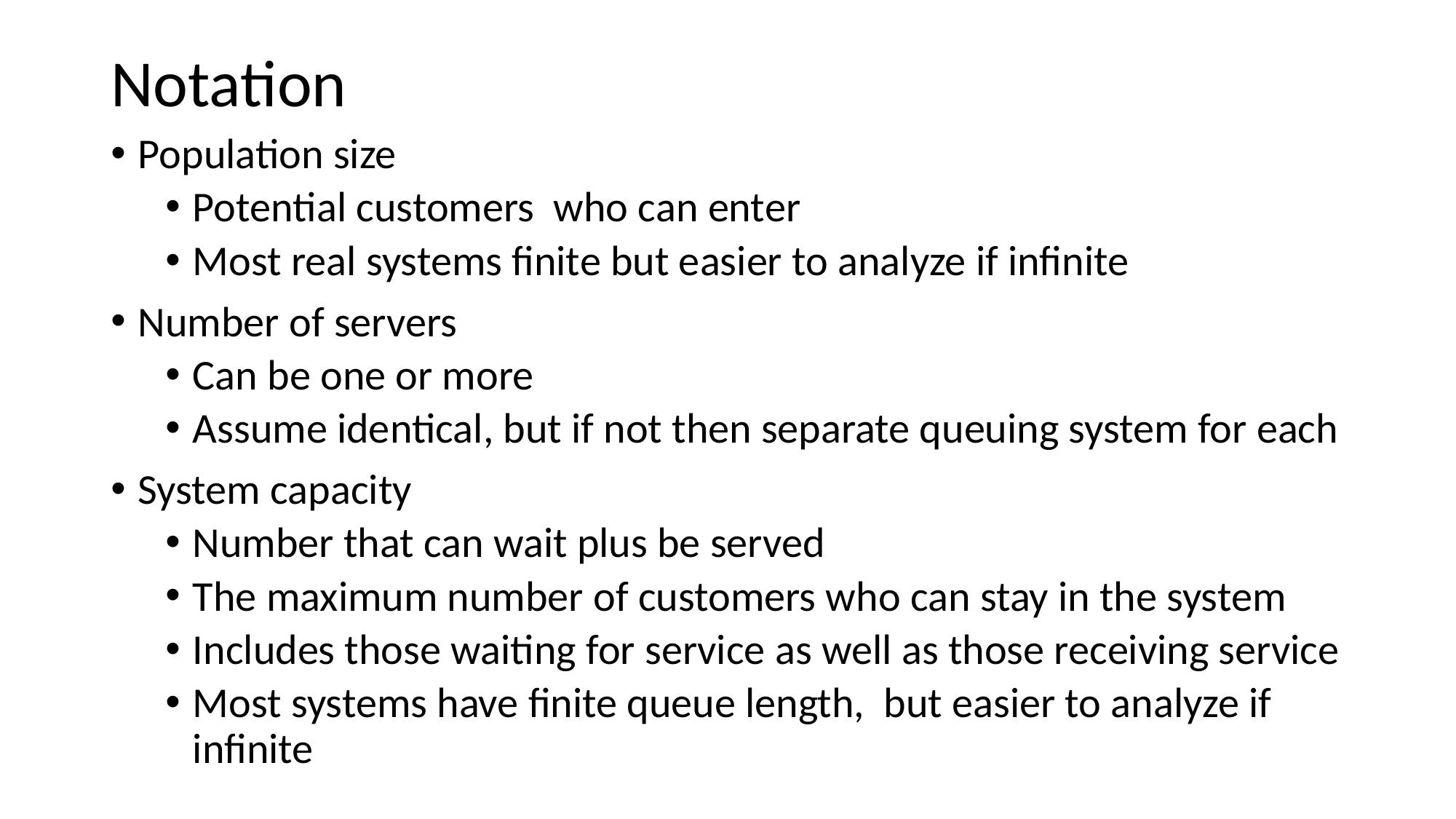

# Notation
Population size
Potential customers  who can enter
Most real systems finite but easier to analyze if infinite
Number of servers
Can be one or more
Assume identical, but if not then separate queuing system for each
System capacity
Number that can wait plus be served
The maximum number of customers who can stay in the system
Includes those waiting for service as well as those receiving service
Most systems have finite queue length,  but easier to analyze if infinite